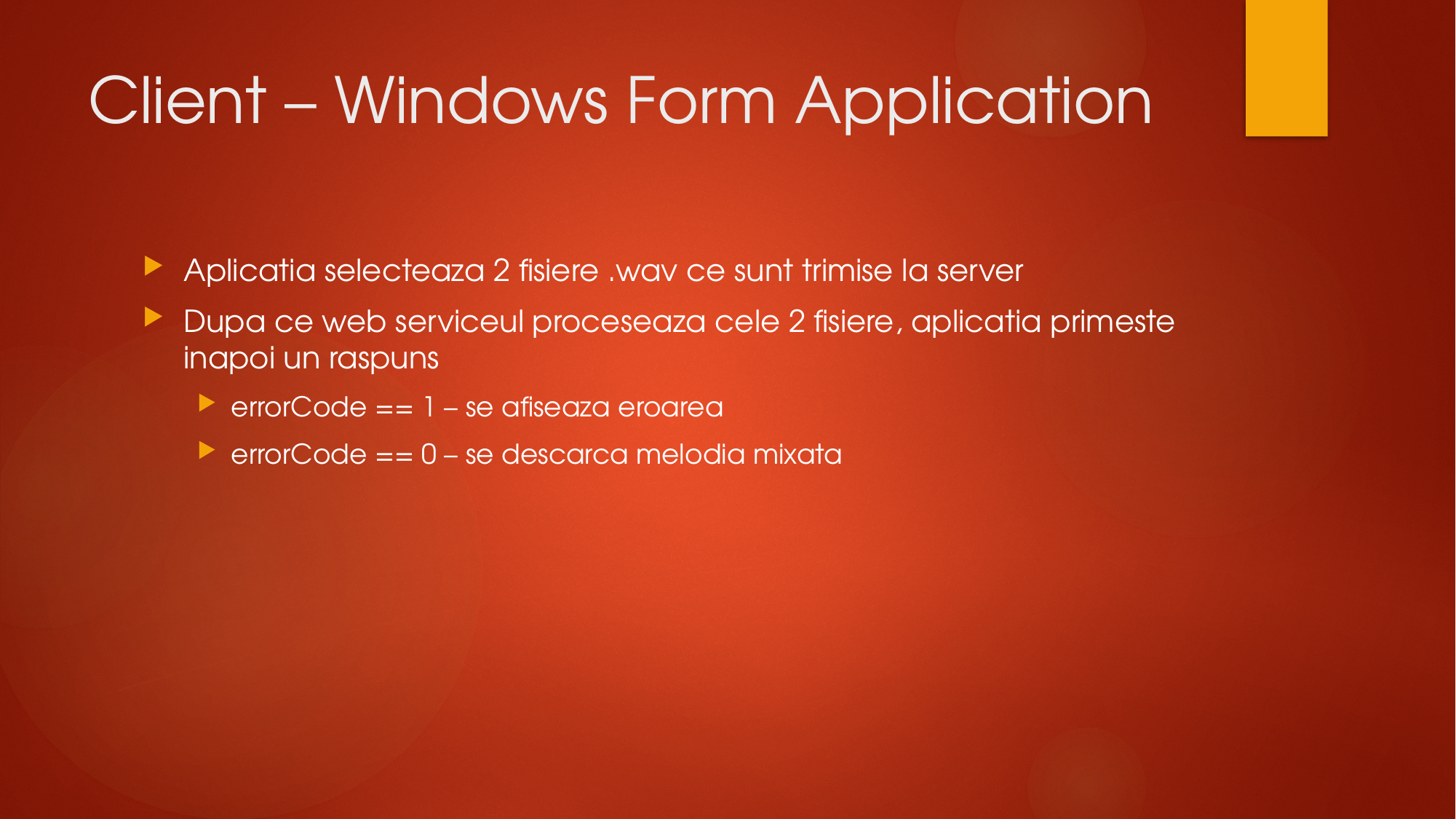

# Client – Windows Form Application
Aplicatia selecteaza 2 fisiere .wav ce sunt trimise la server
Dupa ce web serviceul proceseaza cele 2 fisiere, aplicatia primeste inapoi un raspuns
errorCode == 1 – se afiseaza eroarea
errorCode == 0 – se descarca melodia mixata